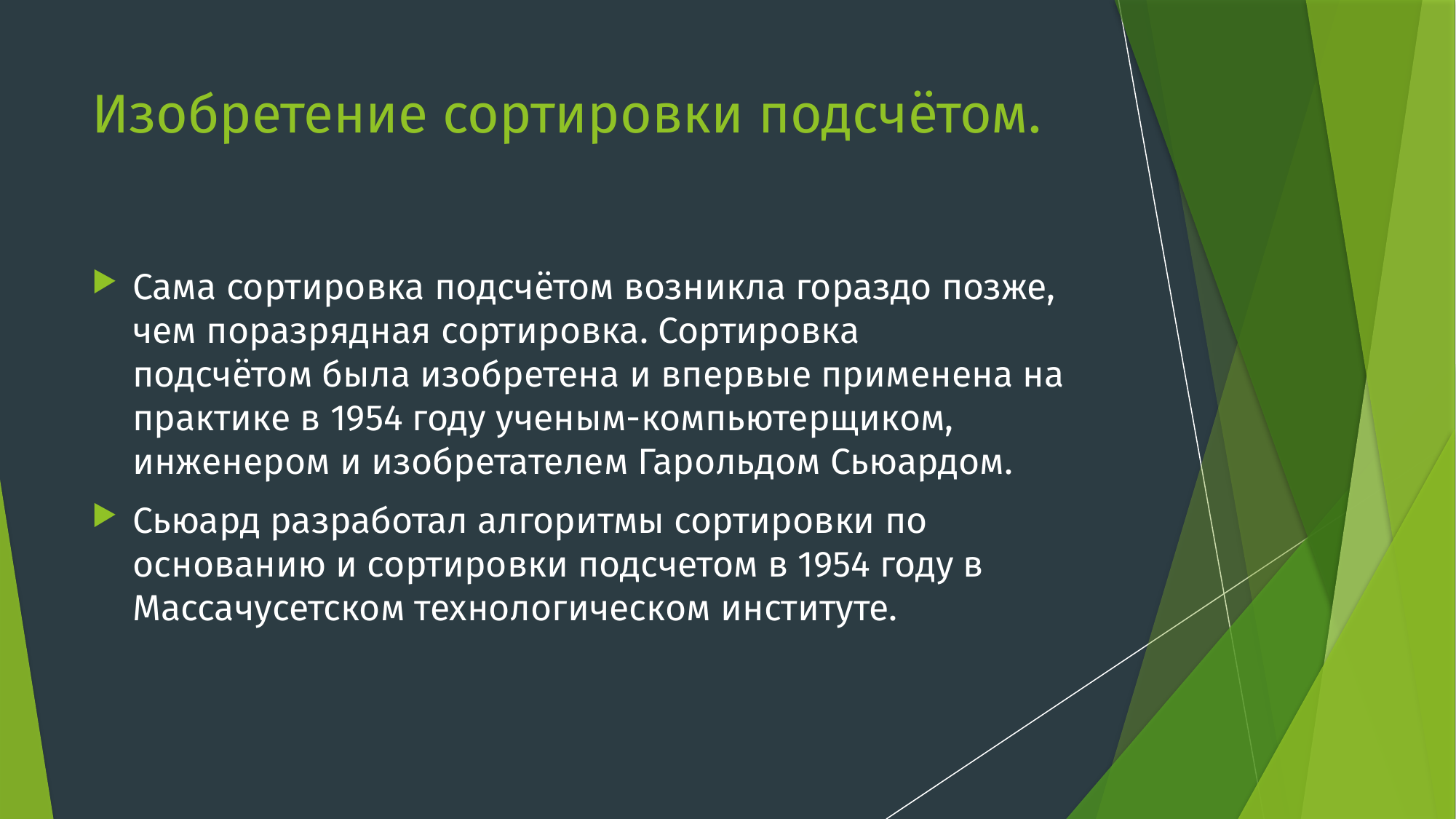

# Изобретение сортировки подсчётом.
Сама сортировка подсчётом возникла гораздо позже, чем поразрядная сортировка. Сортировка подсчётом была изобретена и впервые применена на практике в 1954 году ученым-компьютерщиком, инженером и изобретателем Гарольдом Сьюардом.
Сьюард разработал алгоритмы сортировки по основанию и сортировки подсчетом в 1954 году в Массачусетском технологическом институте.